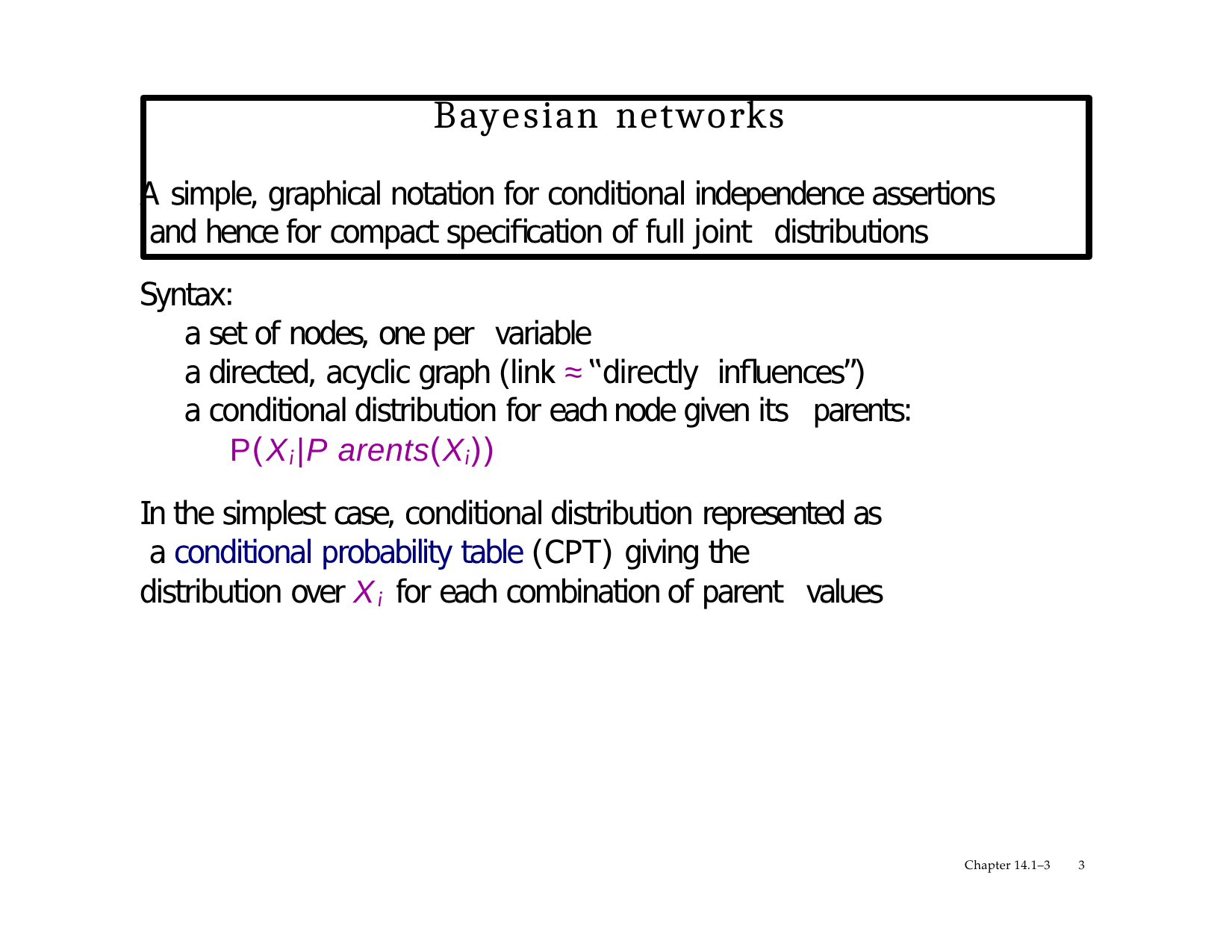

# Bayesian networks
A simple, graphical notation for conditional independence assertions  and hence for compact specification of full joint  distributions
Syntax:
a set of nodes, one per  variable
a directed, acyclic graph (link ≈ “directly  influences”)
a conditional distribution for each node given its  parents:
P(Xi|P arents(Xi))
In the simplest case, conditional distribution represented as  a conditional probability table (CPT) giving the  distribution over Xi for each combination of parent  values
Chapter 14.1–3
3